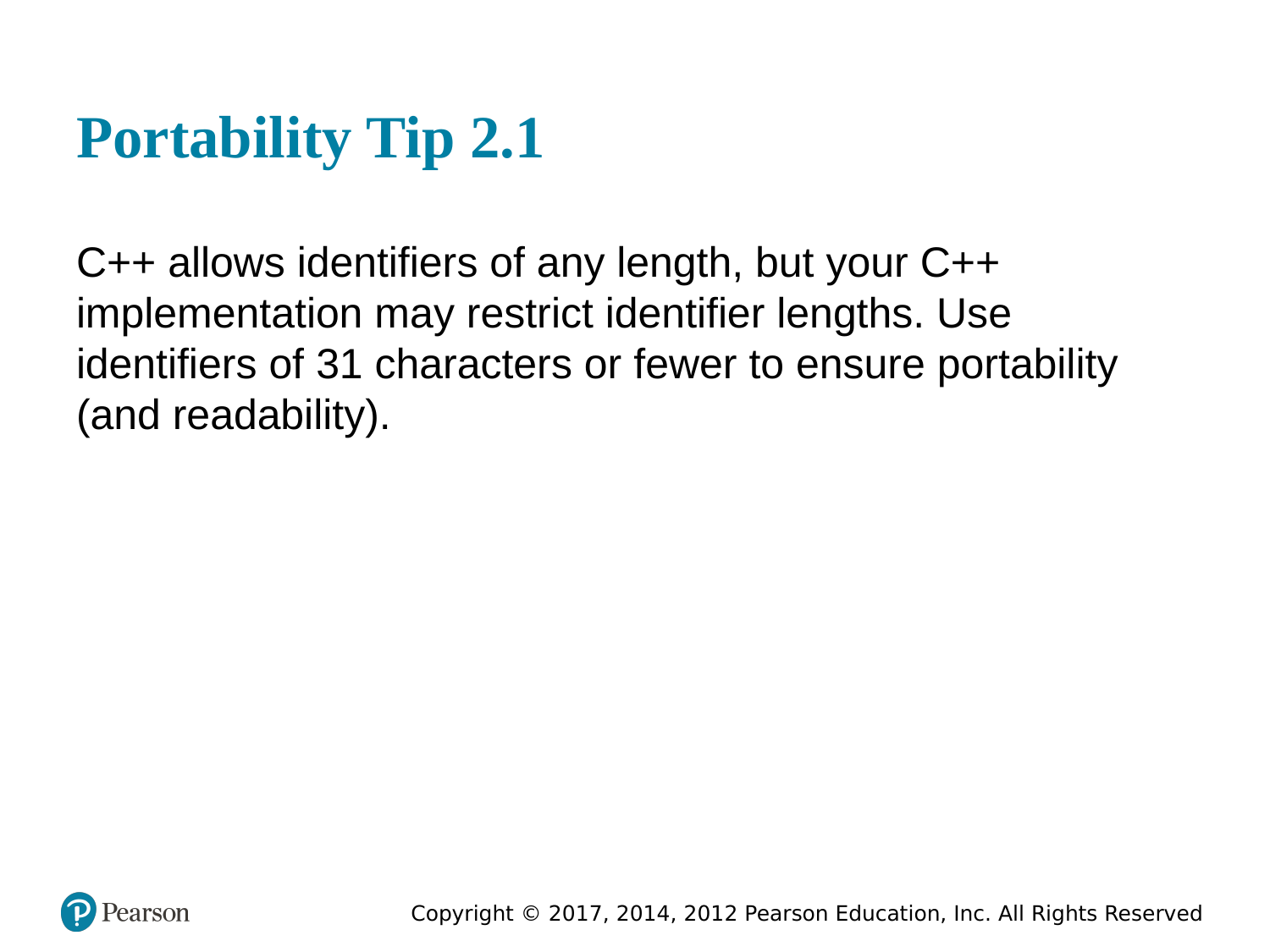

# Portability Tip 2.1
C++ allows identifiers of any length, but your C++ implementation may restrict identifier lengths. Use identifiers of 31 characters or fewer to ensure portability (and readability).